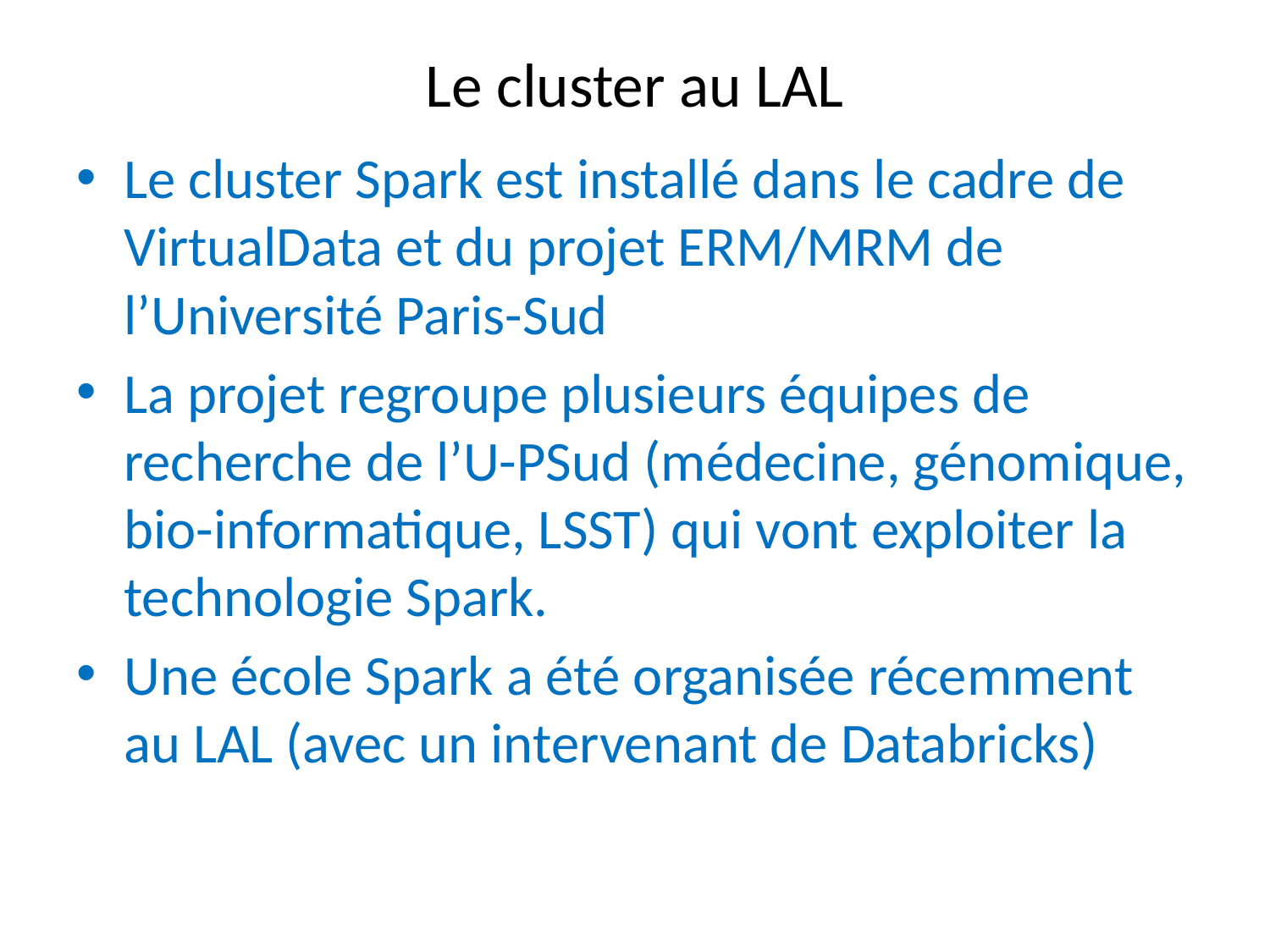

# Le cluster au LAL
Le cluster Spark est installé dans le cadre de VirtualData et du projet ERM/MRM de l’Université Paris-Sud
La projet regroupe plusieurs équipes de recherche de l’U-PSud (médecine, génomique, bio-informatique, LSST) qui vont exploiter la technologie Spark.
Une école Spark a été organisée récemment au LAL (avec un intervenant de Databricks)